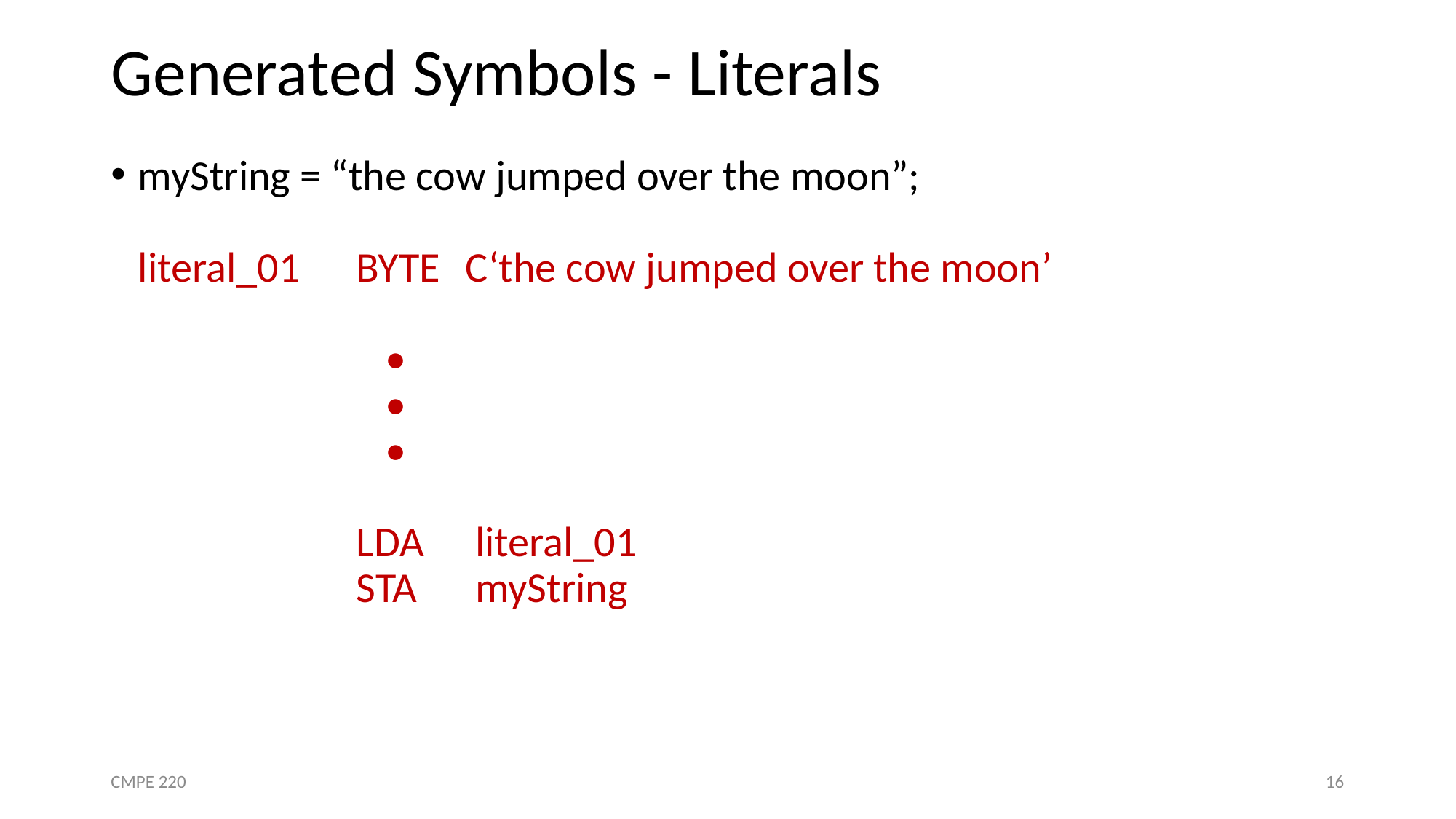

# Generated Symbols - Literals
myString = “the cow jumped over the moon”;
literal_01	BYTE	C‘the cow jumped over the moon’
		   •
		   •
		   •
		LDA	 literal_01
		STA	 myString
CMPE 220
16